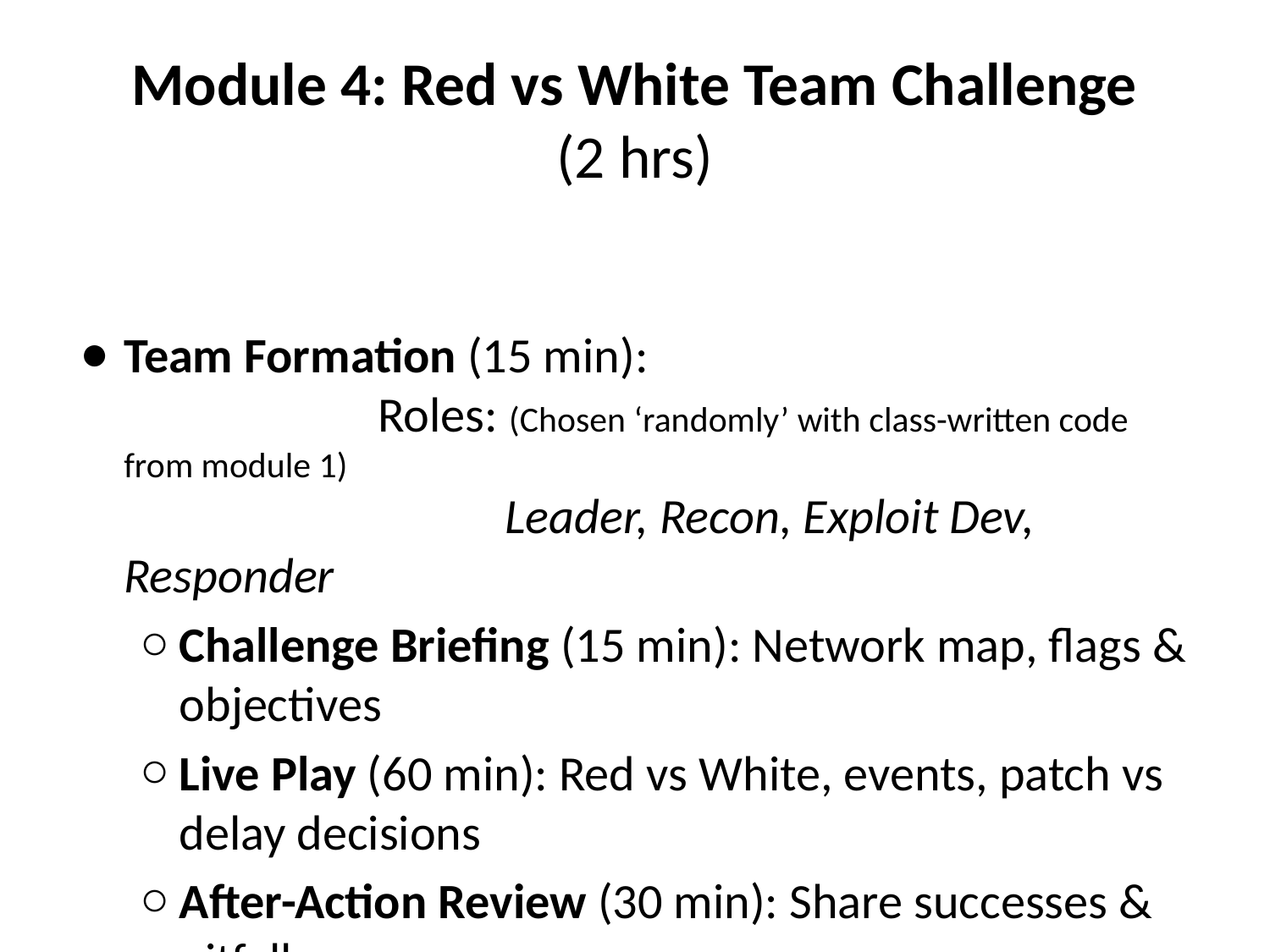

# Module 4: Red vs White Team Challenge (2 hrs)
Team Formation (15 min):
		Roles: (Chosen ‘randomly’ with class-written code from module 1)
			Leader, Recon, Exploit Dev, Responder
Challenge Briefing (15 min): Network map, flags & objectives
Live Play (60 min): Red vs White, events, patch vs delay decisions
After-Action Review (30 min): Share successes & pitfalls